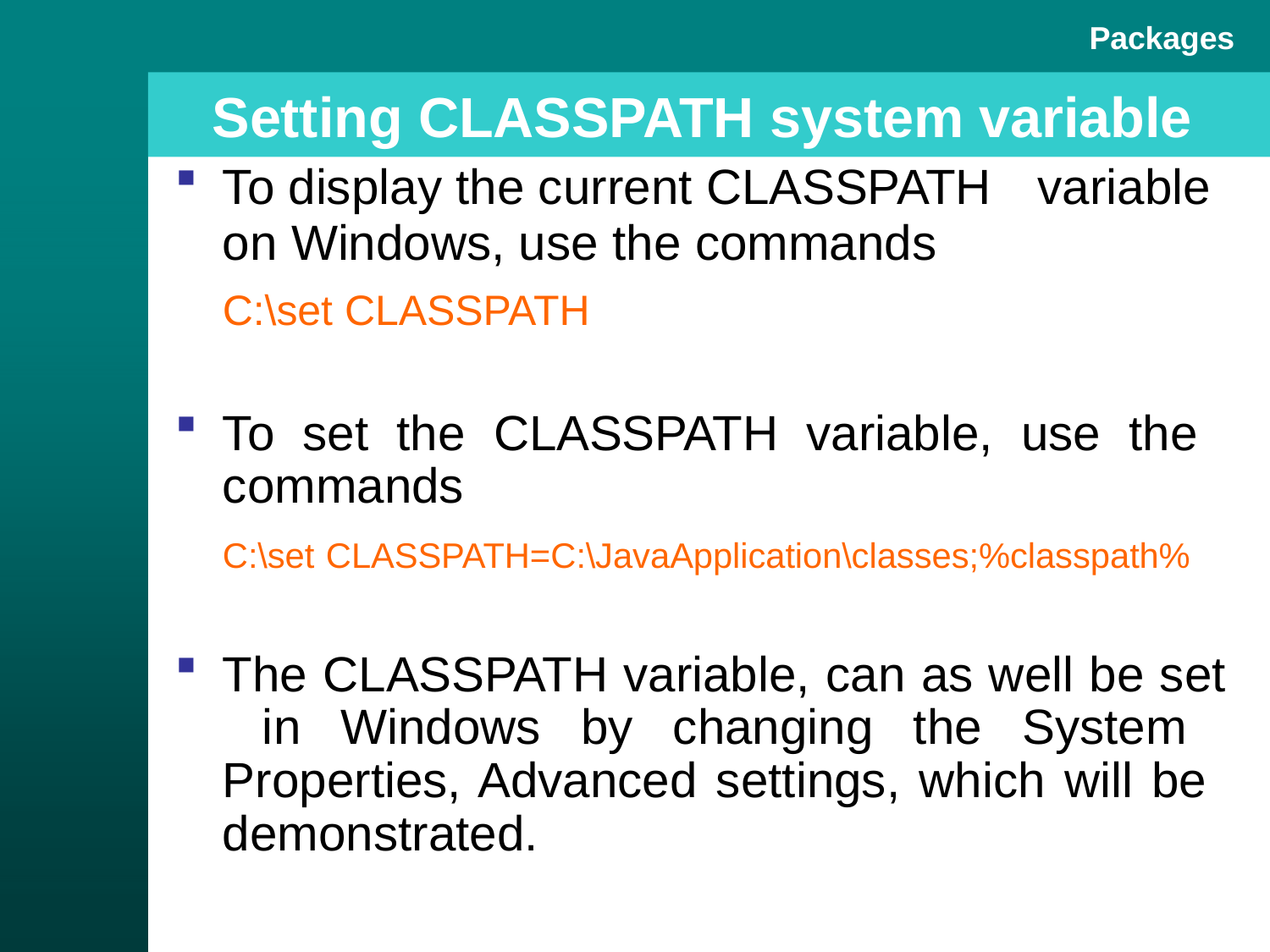

Packages
# Setting CLASSPATH system variable

To display the current CLASSPATH   variable
on Windows, use the commands
C:\set CLASSPATH

To set the CLASSPATH variable, use the  commands
C:\set CLASSPATH=C:\JavaApplication\classes;%classpath%

The CLASSPATH variable, can as well be set  in Windows by changing the System  Properties, Advanced settings, which will be  demonstrated.